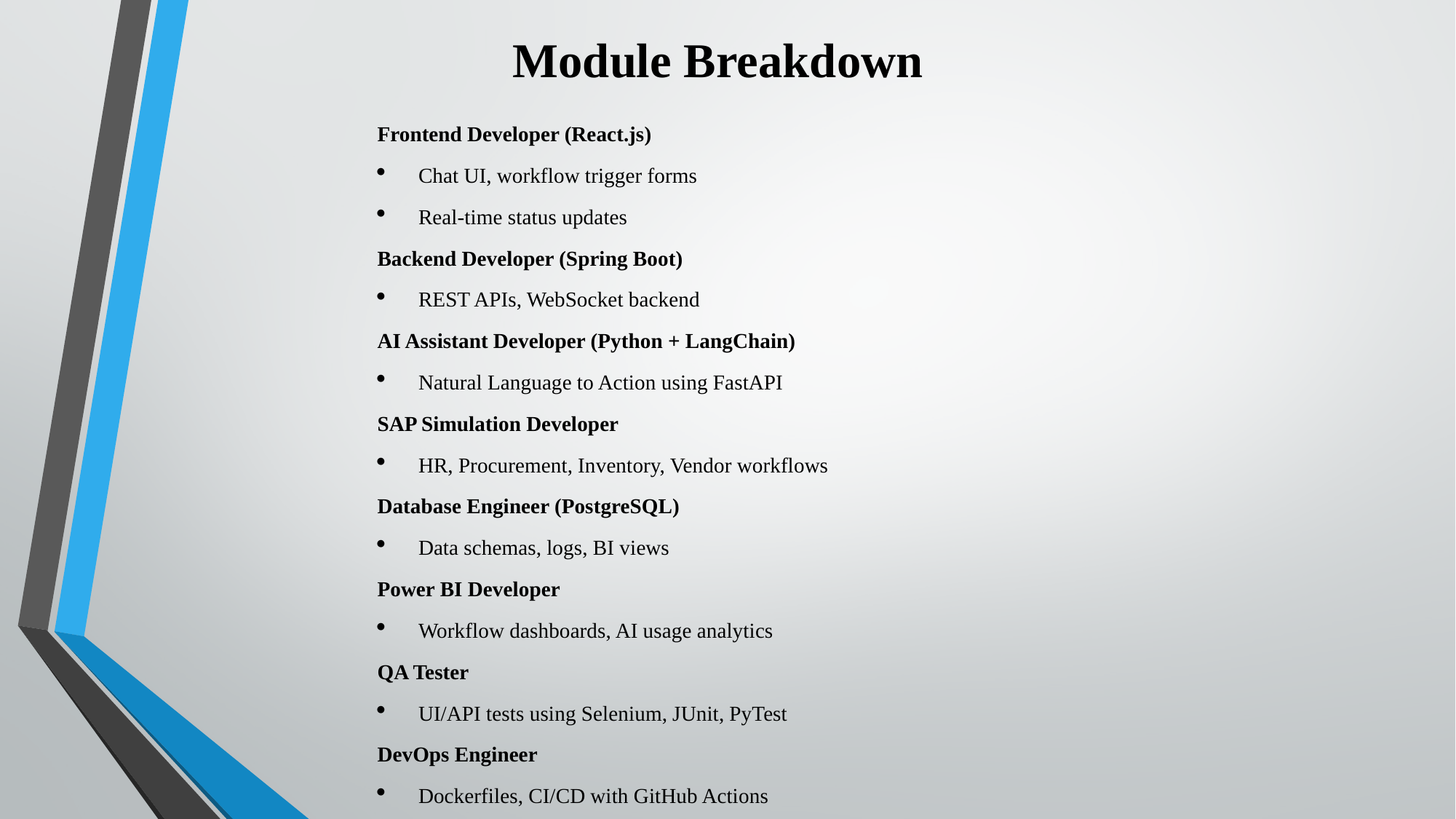

Module Breakdown
Frontend Developer (React.js)
Chat UI, workflow trigger forms
Real-time status updates
Backend Developer (Spring Boot)
REST APIs, WebSocket backend
AI Assistant Developer (Python + LangChain)
Natural Language to Action using FastAPI
SAP Simulation Developer
HR, Procurement, Inventory, Vendor workflows
Database Engineer (PostgreSQL)
Data schemas, logs, BI views
Power BI Developer
Workflow dashboards, AI usage analytics
QA Tester
UI/API tests using Selenium, JUnit, PyTest
DevOps Engineer
Dockerfiles, CI/CD with GitHub Actions